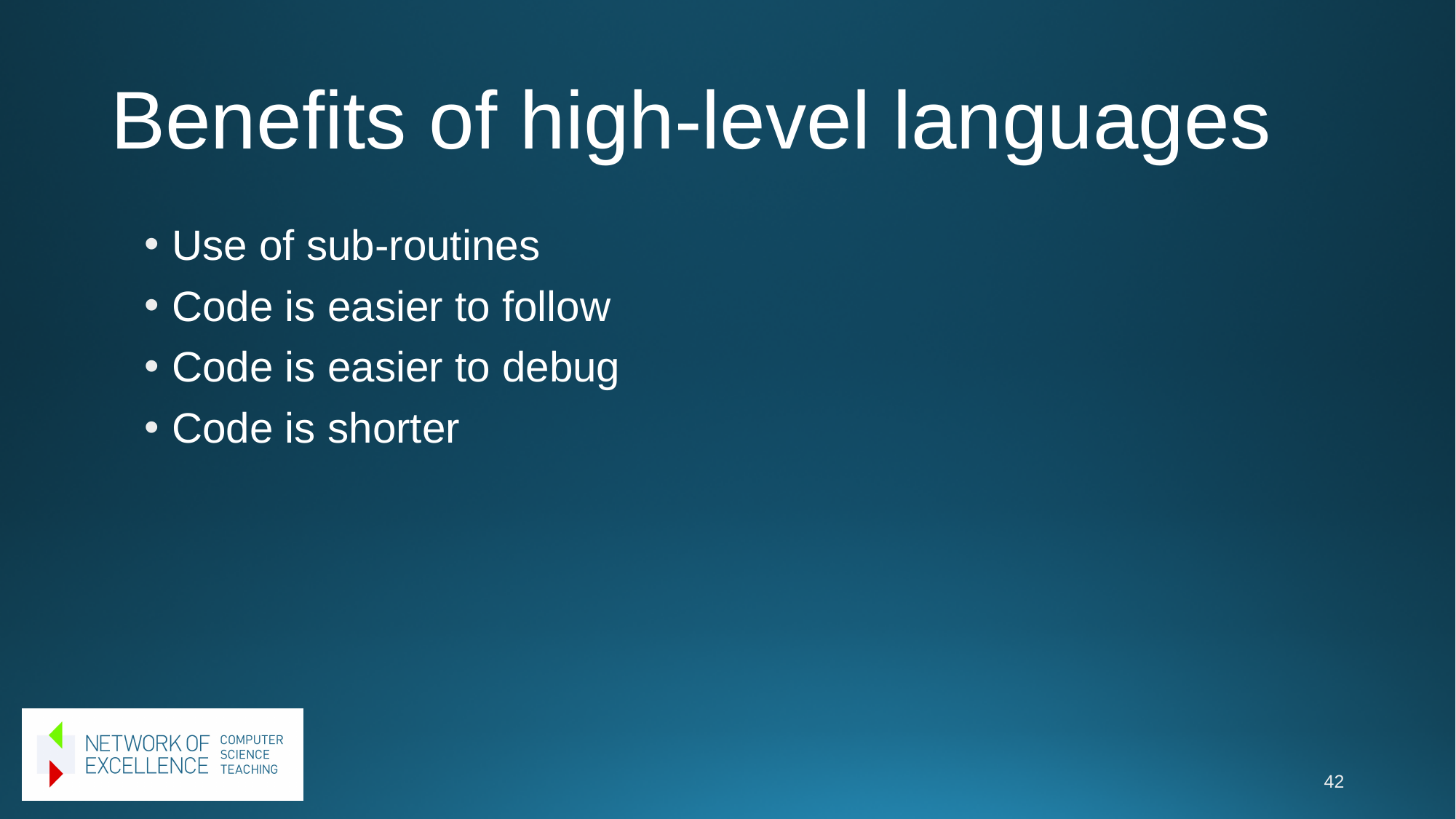

# Benefits of high-level languages
Use of sub-routines
Code is easier to follow
Code is easier to debug
Code is shorter
42